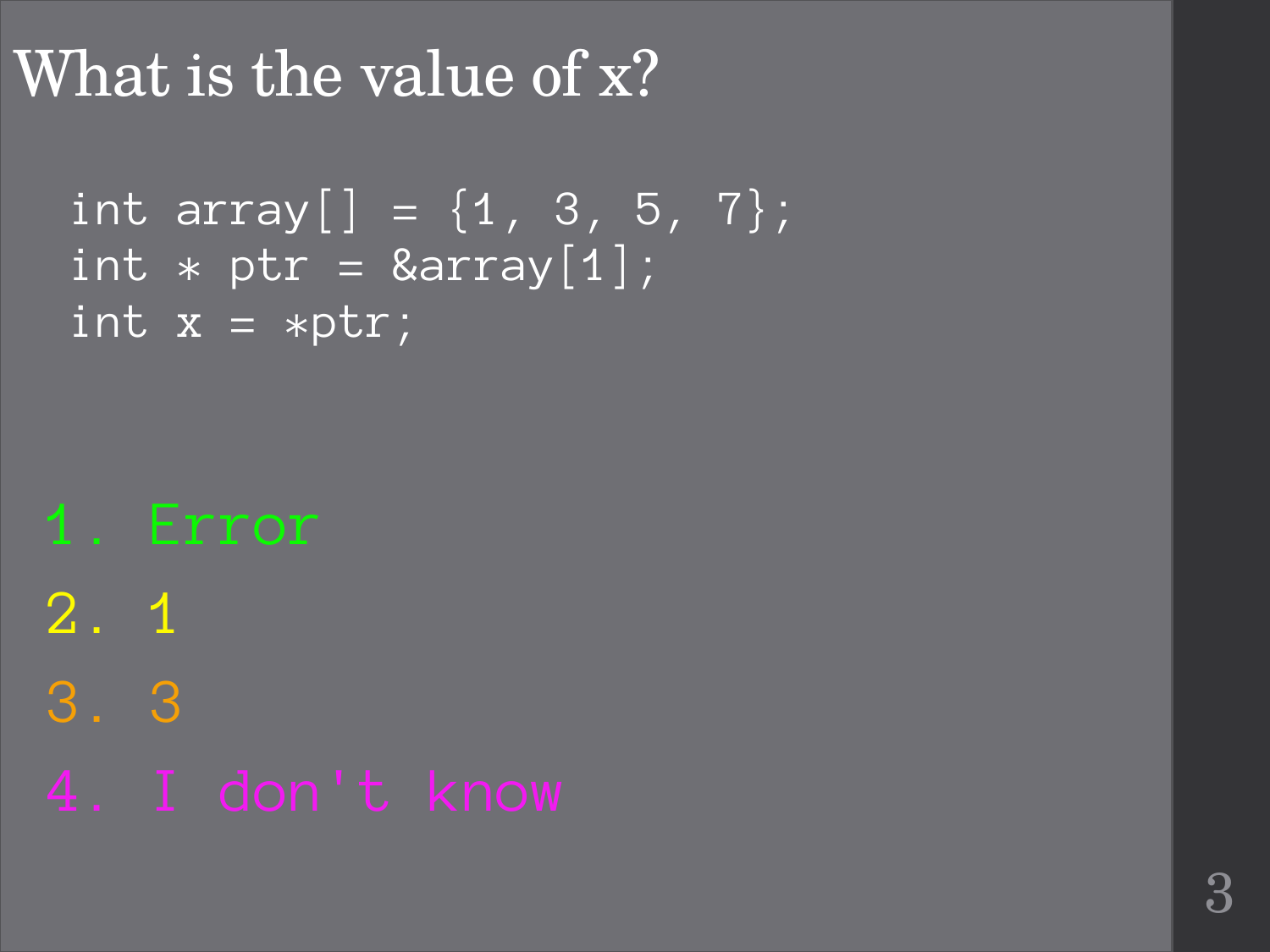

# What is the value of x?
int array[] = {1, 3, 5, 7};
int * ptr = &array[1];
int x = *ptr;
Error
1
3
I don't know
3